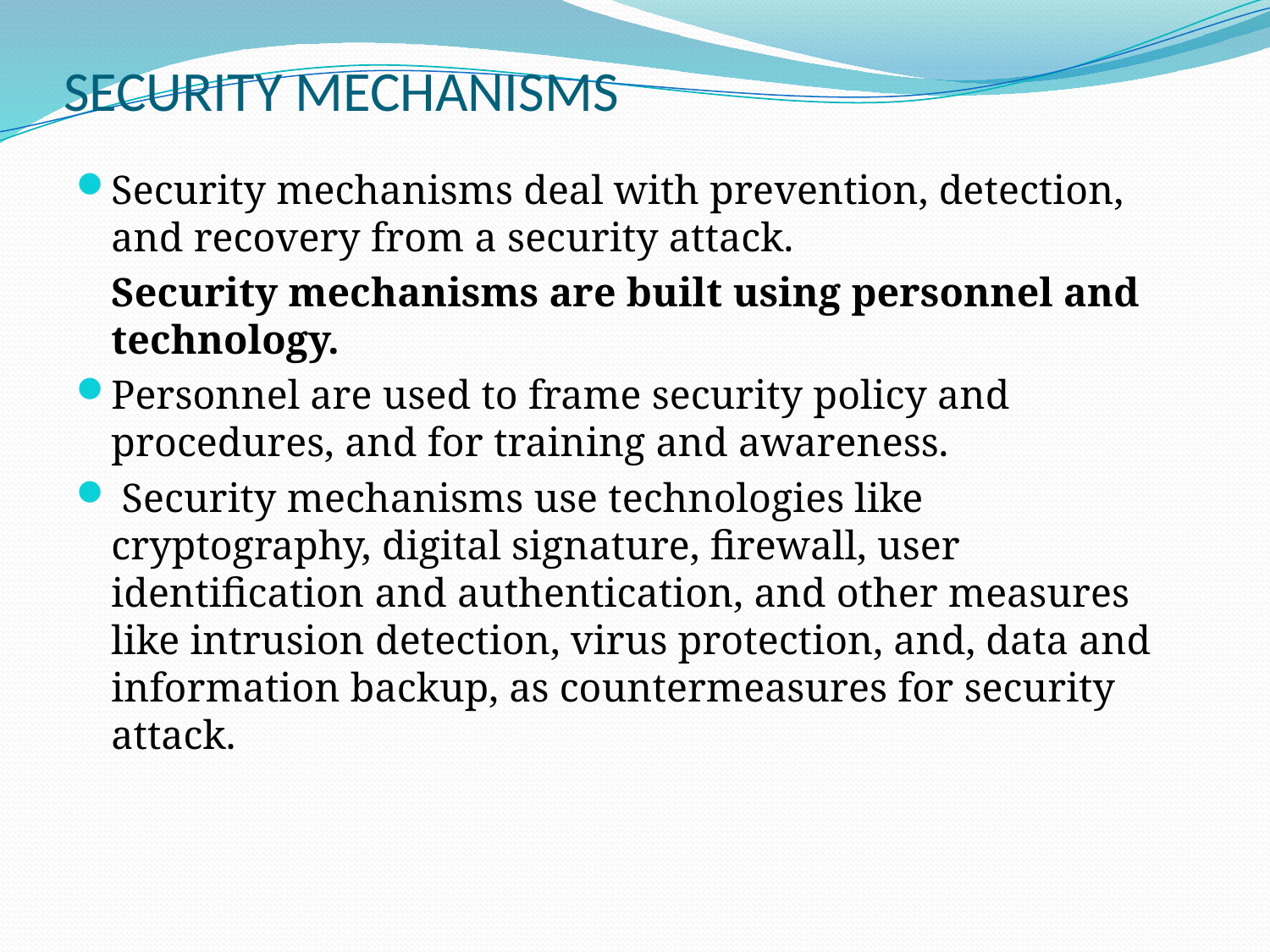

# SECURITY MECHANISMS
Security mechanisms deal with prevention, detection, and recovery from a security attack.
	Security mechanisms are built using personnel and technology.
Personnel are used to frame security policy and procedures, and for training and awareness.
 Security mechanisms use technologies like cryptography, digital signature, firewall, user identification and authentication, and other measures like intrusion detection, virus protection, and, data and information backup, as countermeasures for security attack.